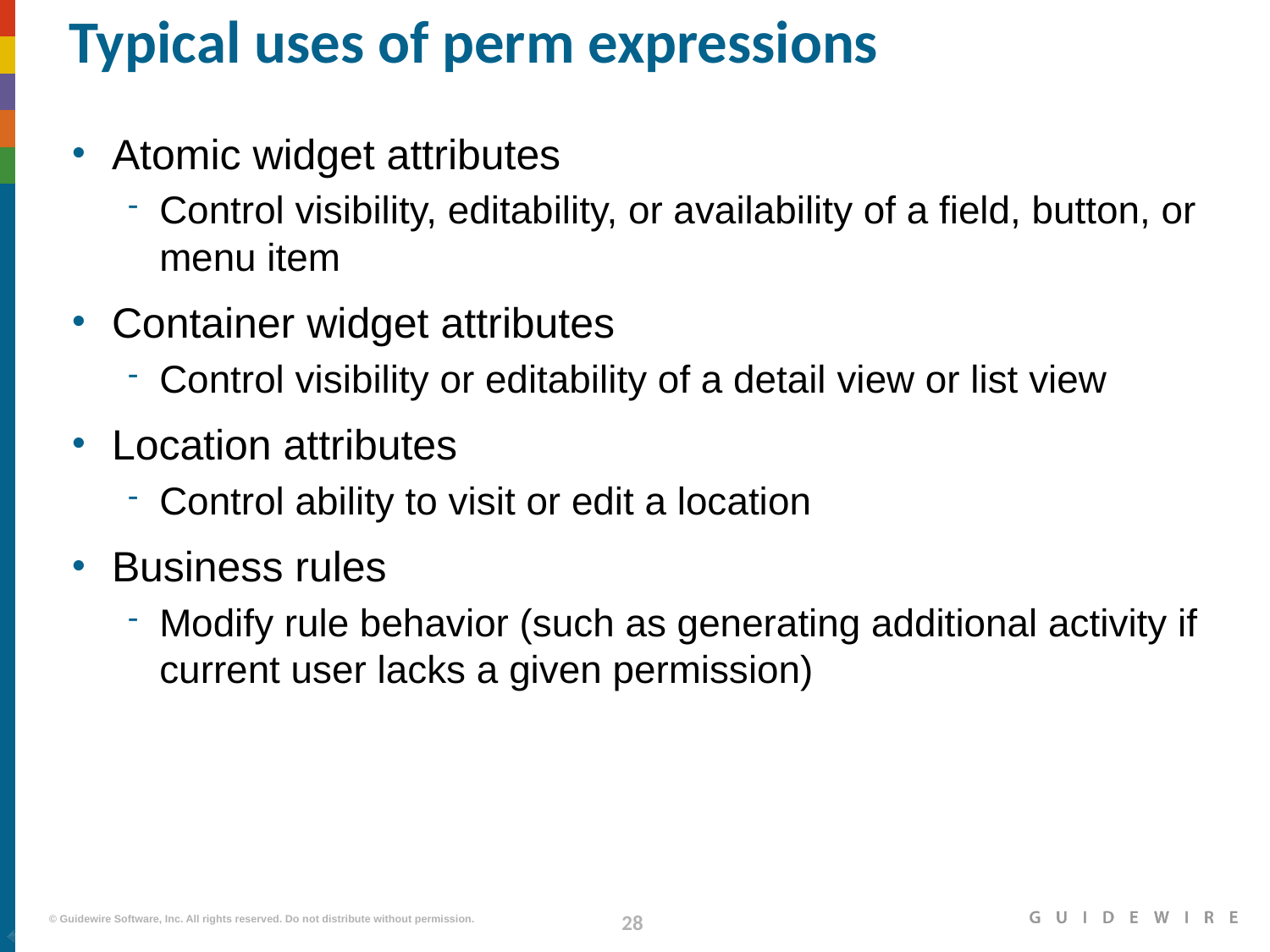

# Typical uses of perm expressions
Atomic widget attributes
Control visibility, editability, or availability of a field, button, or menu item
Container widget attributes
Control visibility or editability of a detail view or list view
Location attributes
Control ability to visit or edit a location
Business rules
Modify rule behavior (such as generating additional activity if current user lacks a given permission)